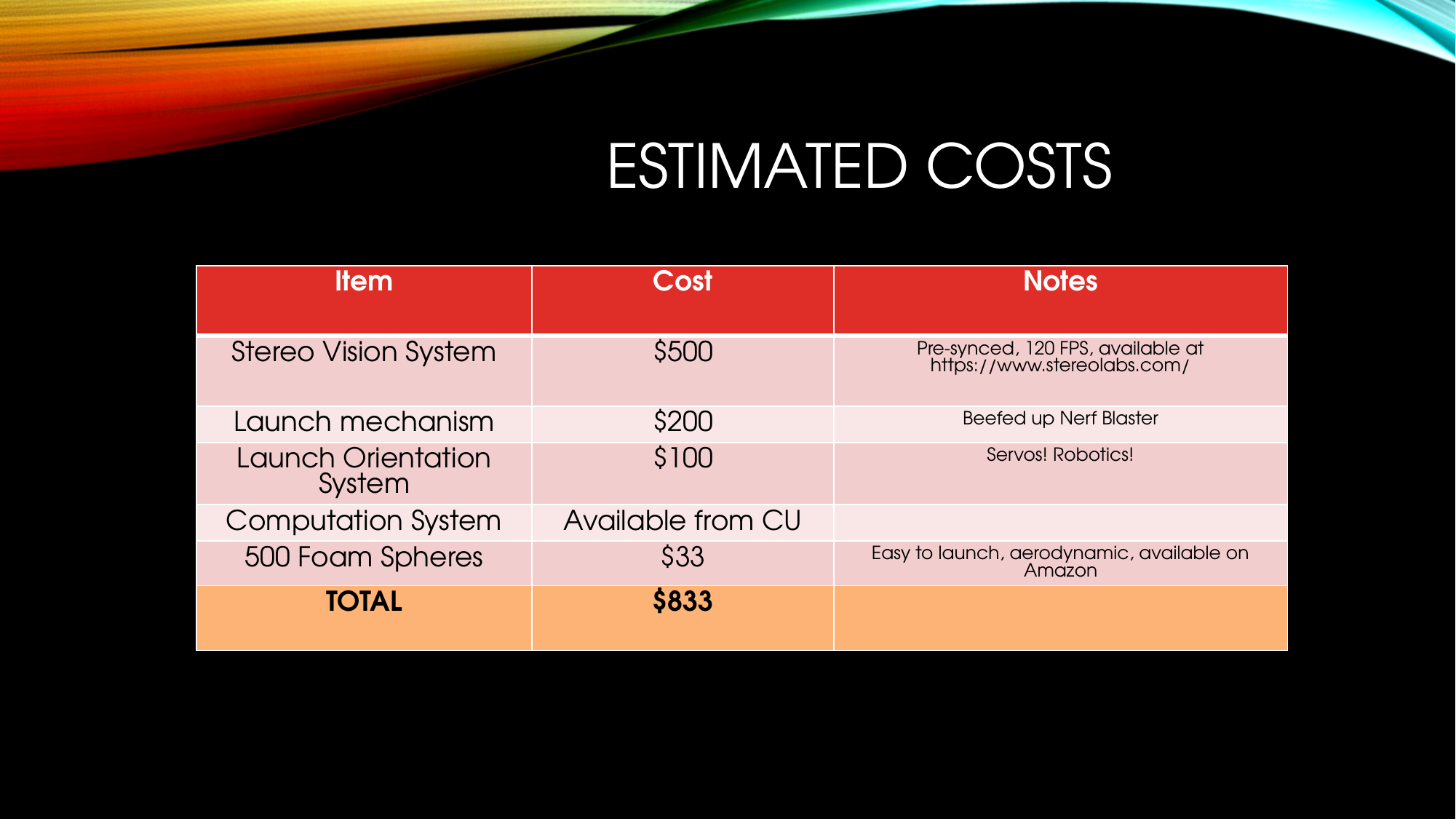

# Estimated costs
| Item | Cost | Notes |
| --- | --- | --- |
| Stereo Vision System | $500 | Pre-synced, 120 FPS, available at https://www.stereolabs.com/ |
| Launch mechanism | $200 | Beefed up Nerf Blaster |
| Launch Orientation System | $100 | Servos! Robotics! |
| Computation System | Available from CU |  |
| 500 Foam Spheres | $33 | Easy to launch, aerodynamic, available on Amazon |
| TOTAL | $833 |  |